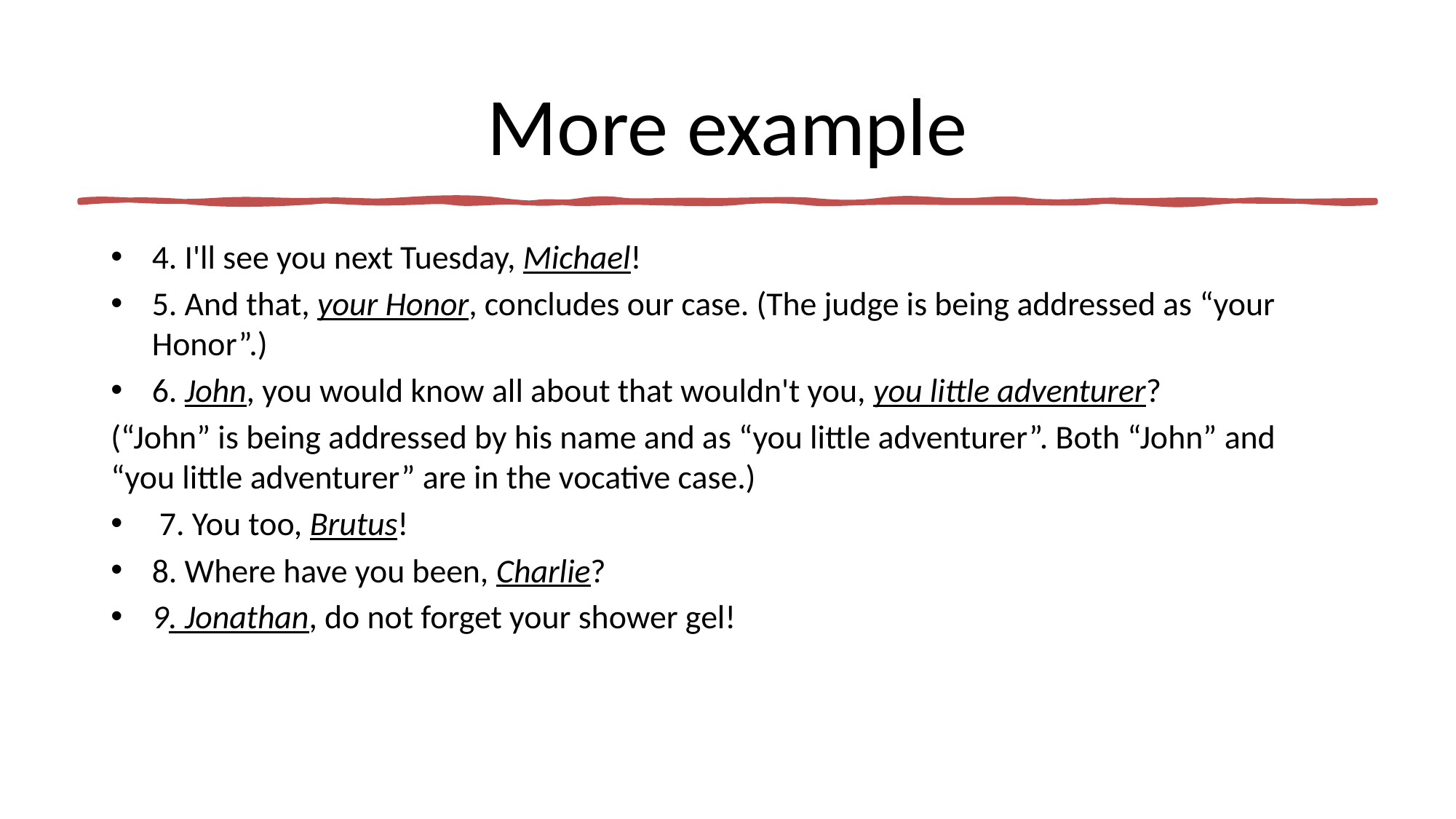

# More example

4. I'll see you next Tuesday, Michael!
5. And that, your Honor, concludes our case. (The judge is being addressed as “your Honor”.)
6. John, you would know all about that wouldn't you, you little adventurer?
(“John” is being addressed by his name and as “you little adventurer”. Both “John” and “you little adventurer” are in the vocative case.)
 7. You too, Brutus!
8. Where have you been, Charlie?
9. Jonathan, do not forget your shower gel!